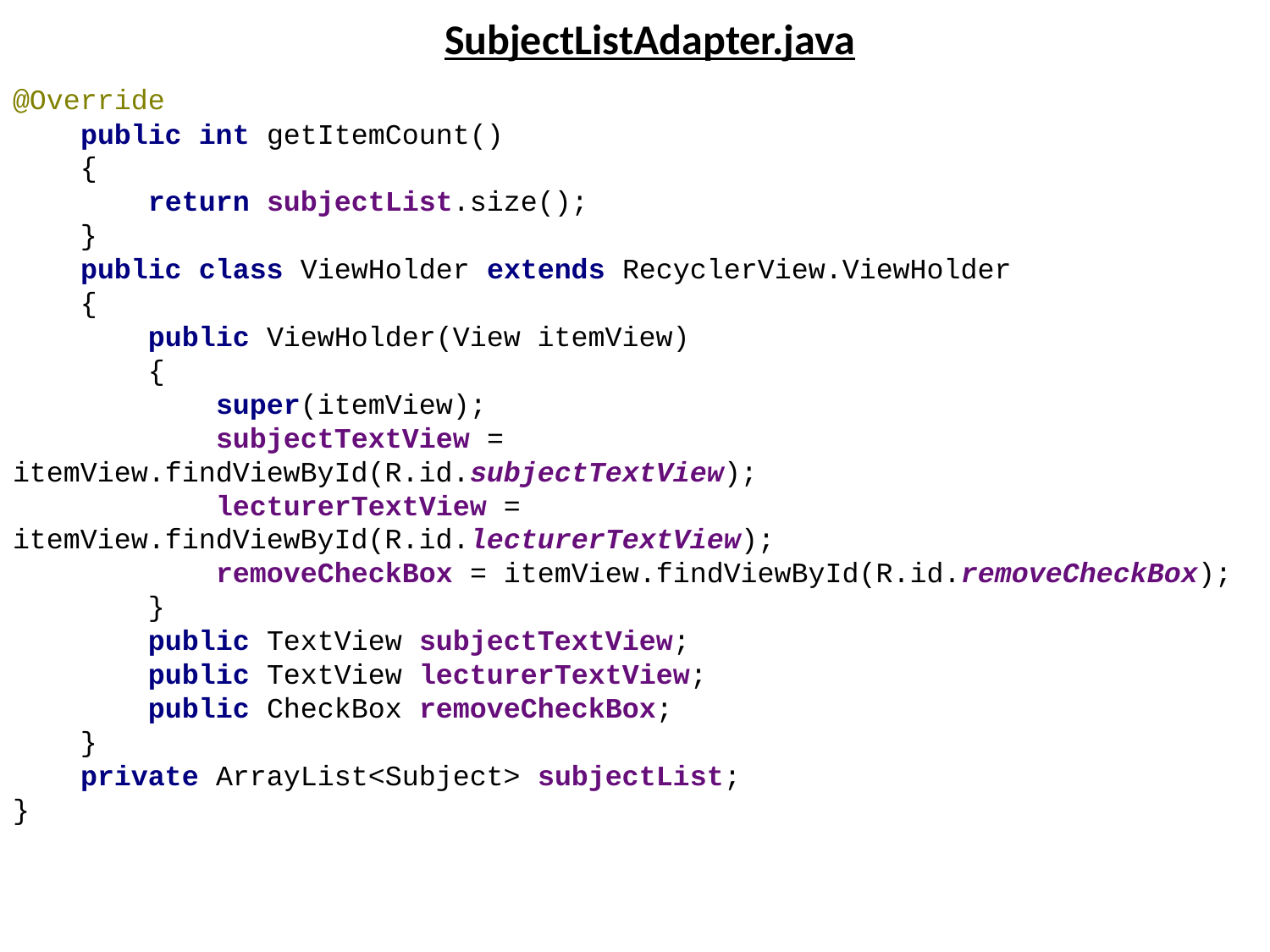

SubjectListAdapter.java
@Override
    public int getItemCount()
    {
        return subjectList.size();
    }
    public class ViewHolder extends RecyclerView.ViewHolder
    {
        public ViewHolder(View itemView)
        {
            super(itemView);
            subjectTextView = itemView.findViewById(R.id.subjectTextView);
            lecturerTextView = itemView.findViewById(R.id.lecturerTextView);
            removeCheckBox = itemView.findViewById(R.id.removeCheckBox);
        }
        public TextView subjectTextView;
        public TextView lecturerTextView;
        public CheckBox removeCheckBox;
    }
    private ArrayList<Subject> subjectList;
}